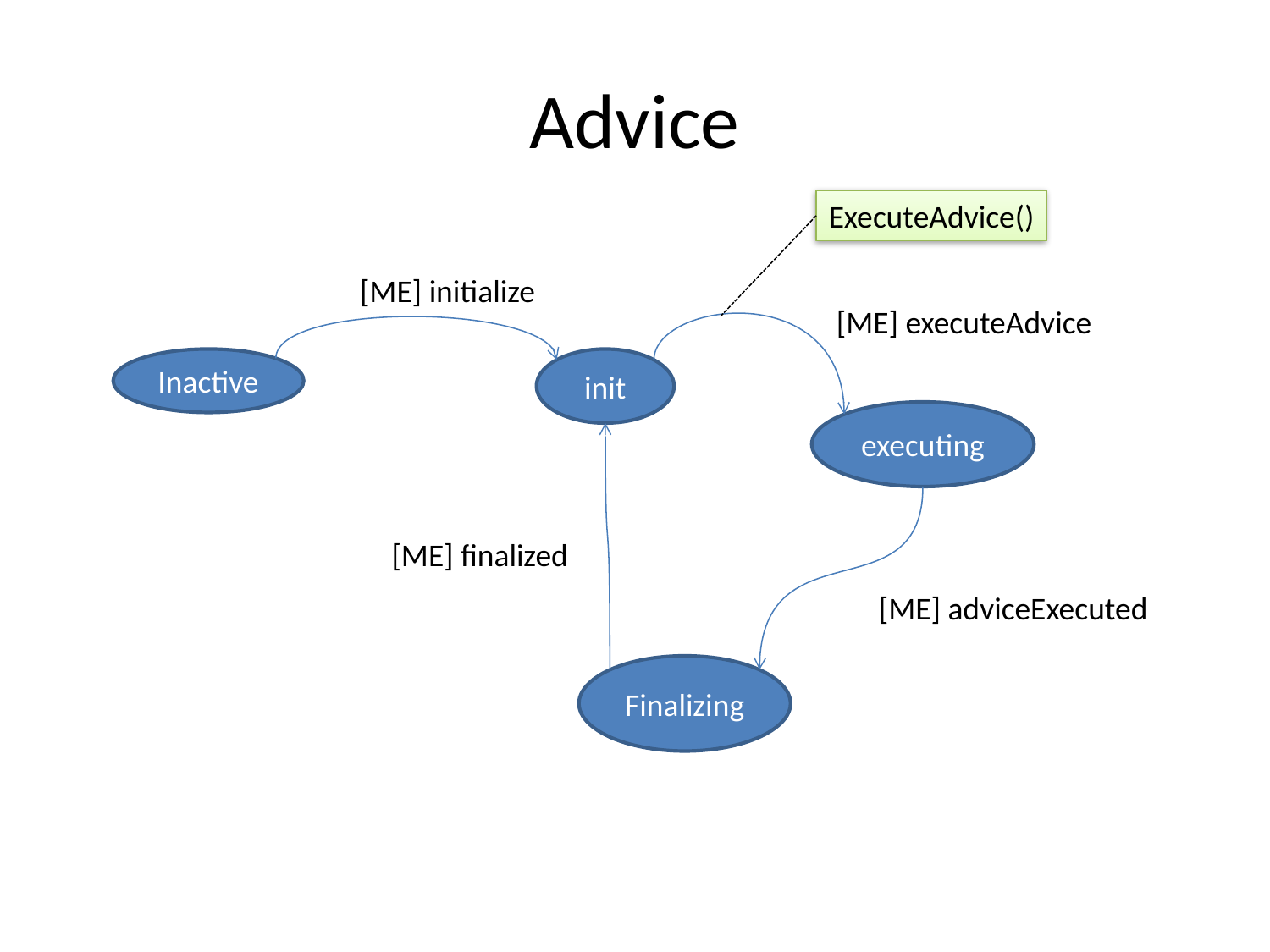

# Advice
ExecuteAdvice()
[ME] initialize
[ME] executeAdvice
Inactive
init
executing
[ME] finalized
[ME] adviceExecuted
Finalizing